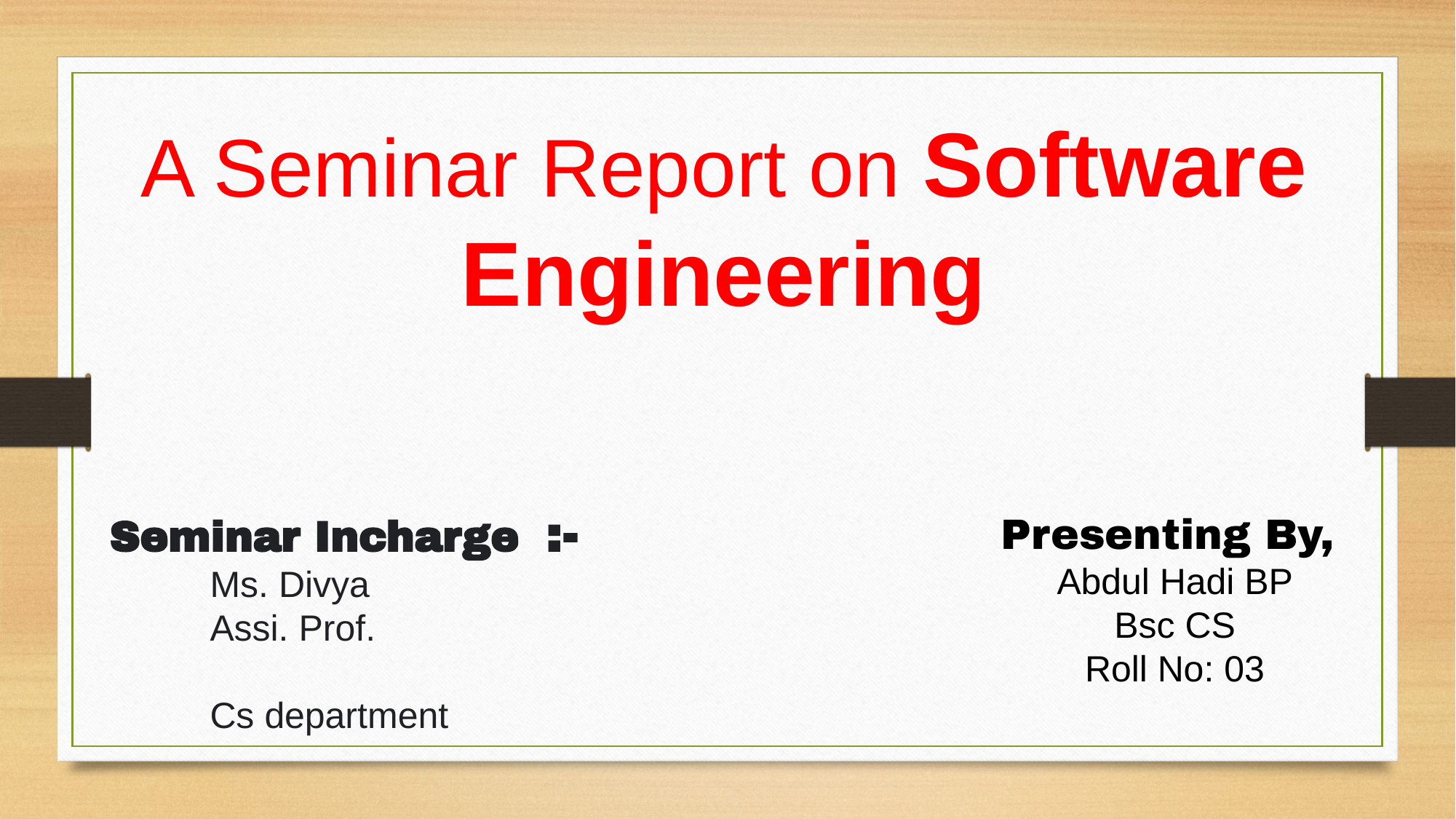

A Seminar Report on Software Engineering

Seminar Incharge	:-
	Ms. Divya
	Assi. Prof.
	Cs department

Presenting By,
Abdul Hadi BP
Bsc CS
Roll No: 03